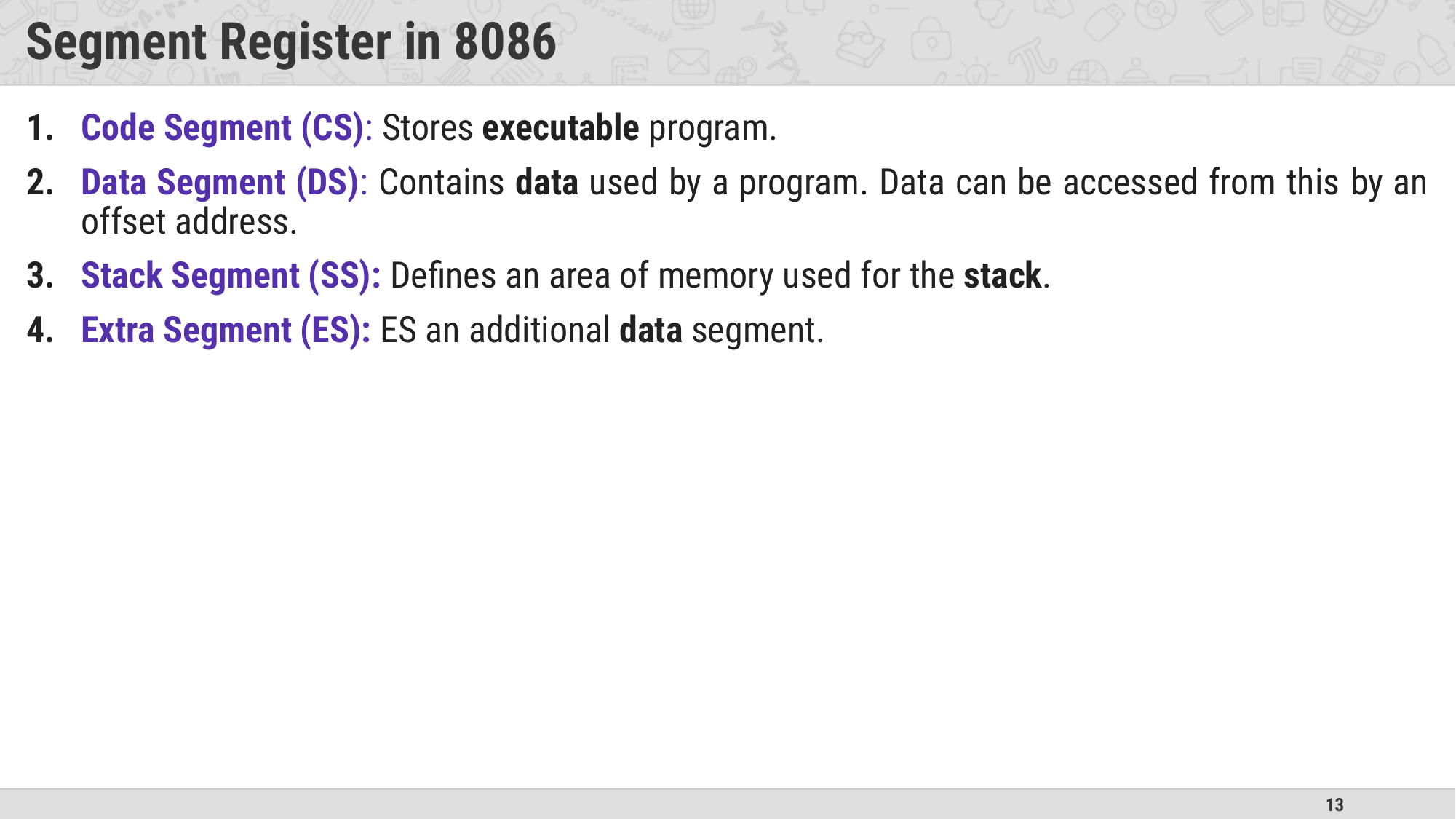

# Segment Register in 8086
Code Segment (CS): Stores executable program.
Data Segment (DS): Contains data used by a program. Data can be accessed from this by an offset address.
Stack Segment (SS): Defines an area of memory used for the stack.
Extra Segment (ES): ES an additional data segment.